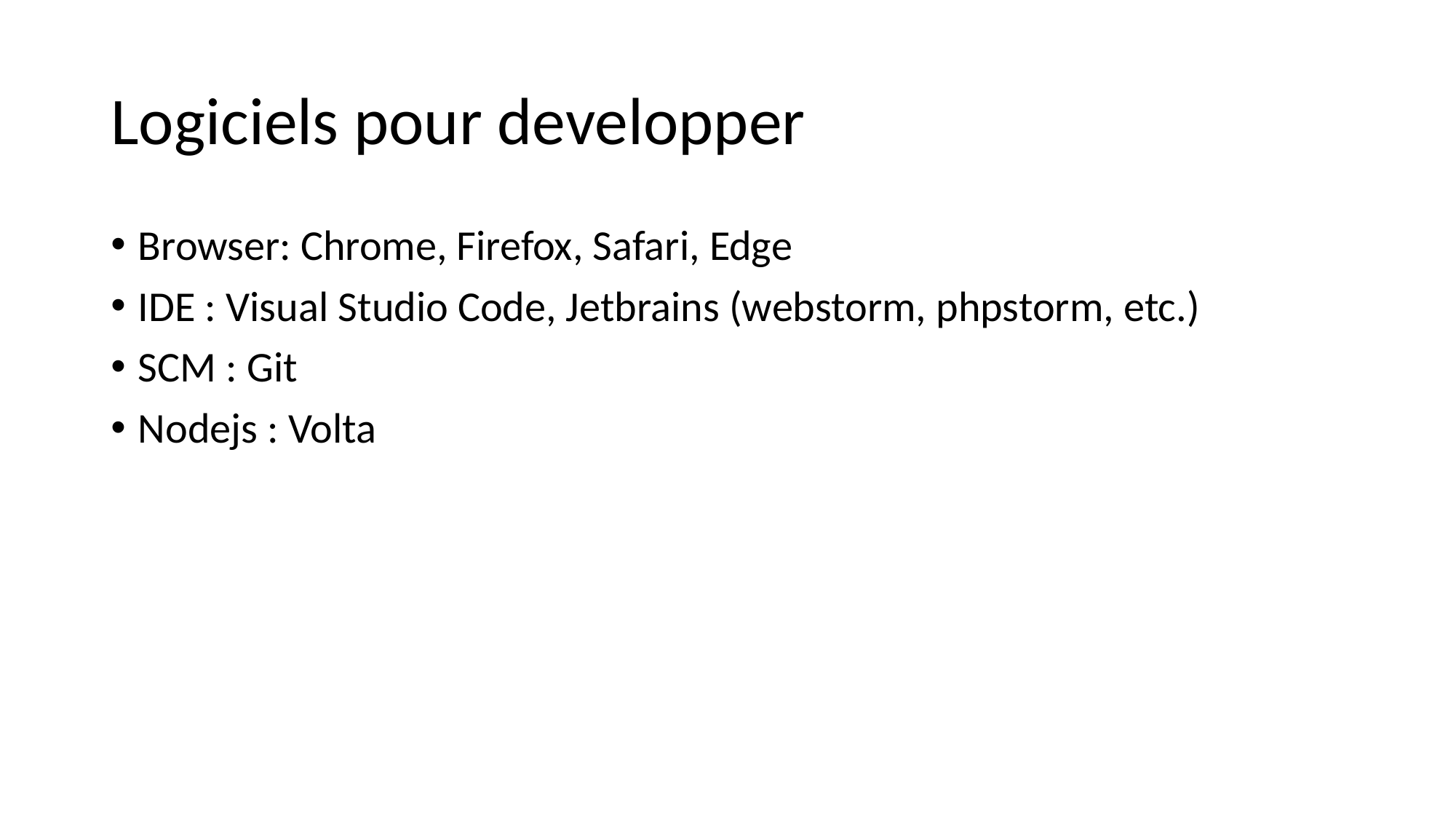

# Logiciels pour developper
Browser: Chrome, Firefox, Safari, Edge
IDE : Visual Studio Code, Jetbrains (webstorm, phpstorm, etc.)
SCM : Git
Nodejs : Volta